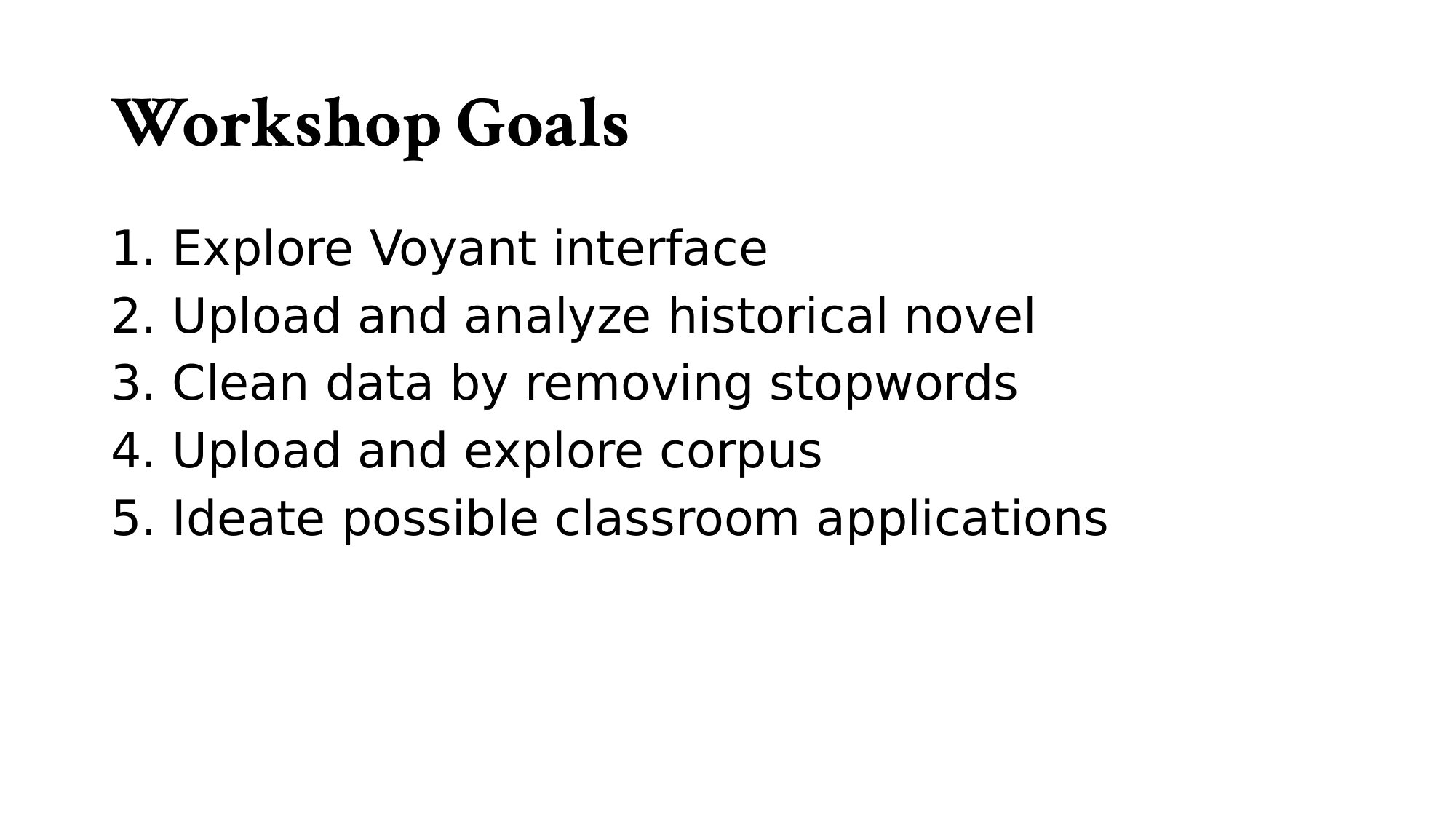

# Workshop Goals
Explore Voyant interface
Upload and analyze historical novel
Clean data by removing stopwords
Upload and explore corpus
Ideate possible classroom applications